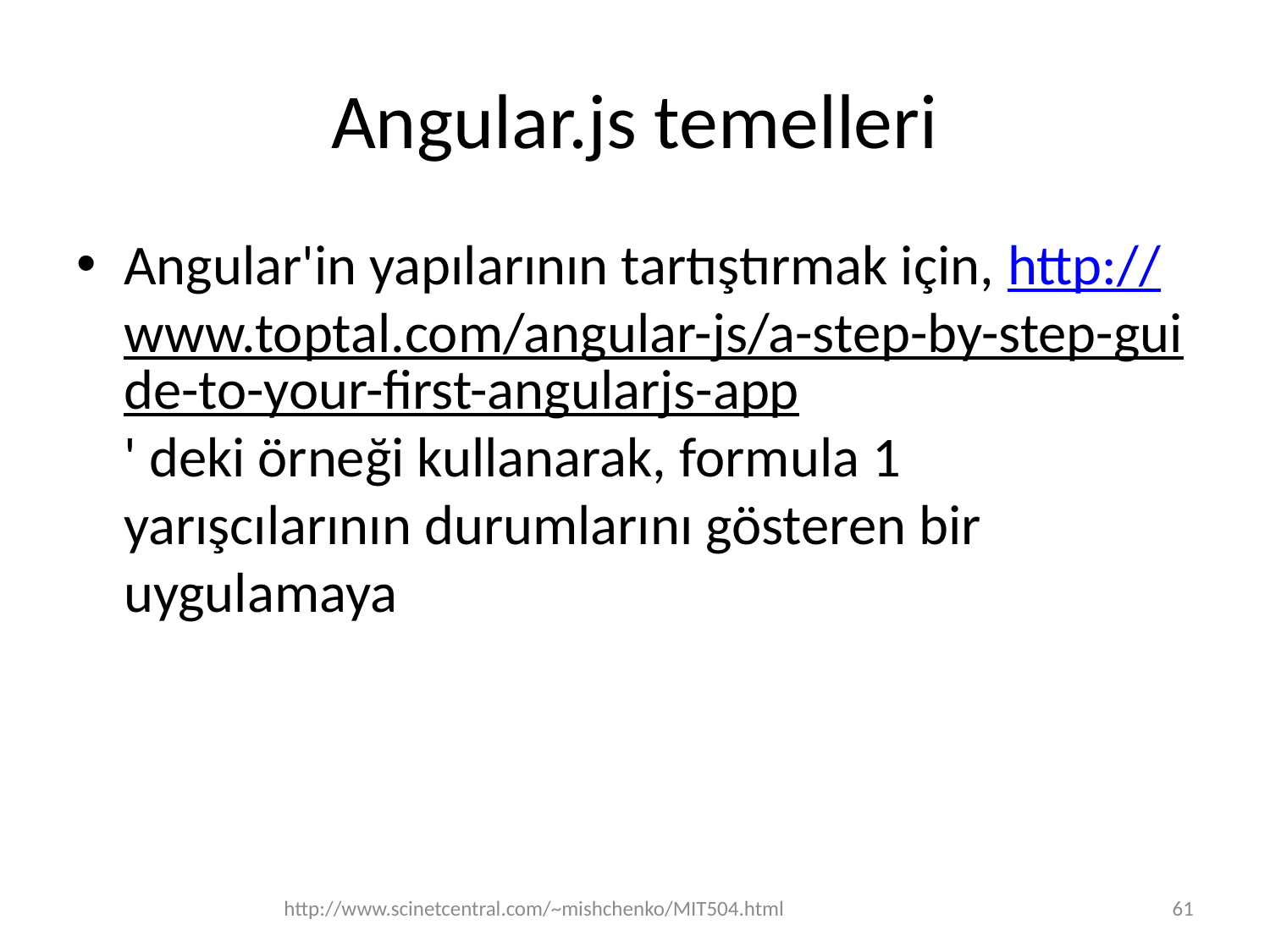

# Angular.js temelleri
Angular'in yapılarının tartıştırmak için, http://www.toptal.com/angular-js/a-step-by-step-guide-to-your-first-angularjs-app' deki örneği kullanarak, formula 1 yarışcılarının durumlarını gösteren bir uygulamaya
http://www.scinetcentral.com/~mishchenko/MIT504.html
61